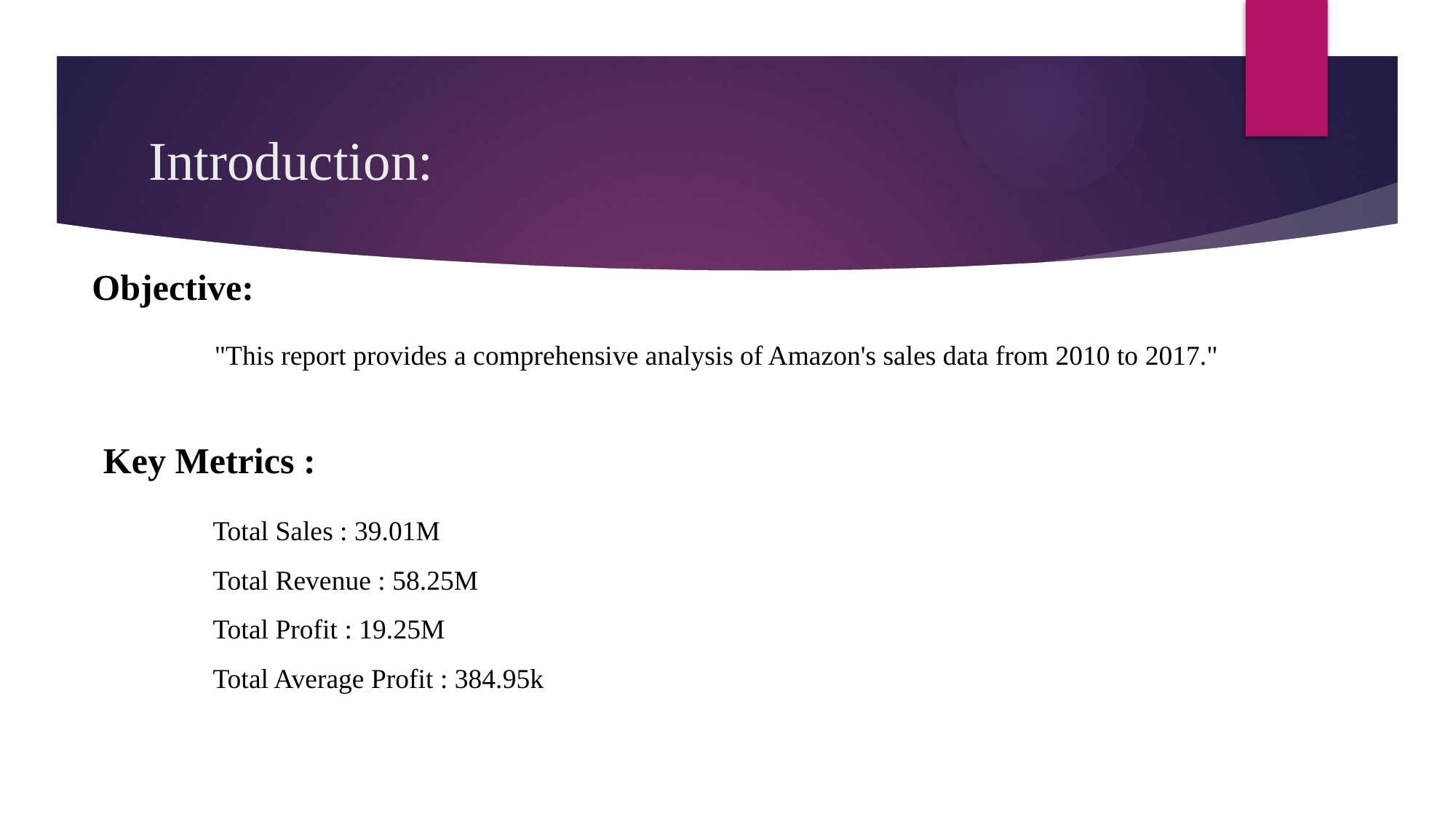

# Introduction:
Objective:
"This report provides a comprehensive analysis of Amazon's sales data from 2010 to 2017."
Key Metrics :
Total Sales : 39.01M
Total Revenue : 58.25M
Total Profit : 19.25M
Total Average Profit : 384.95k